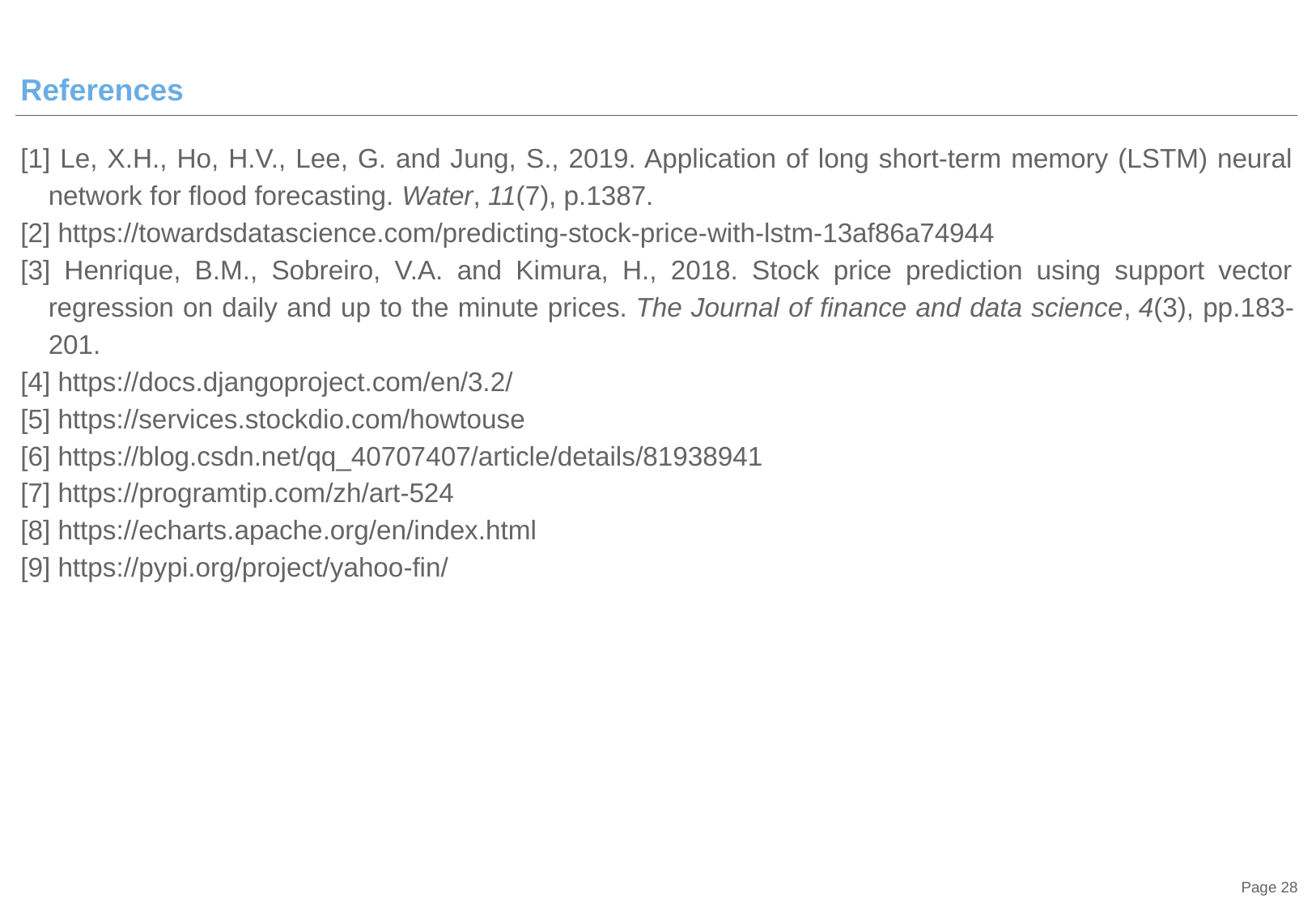

# References
[1] Le, X.H., Ho, H.V., Lee, G. and Jung, S., 2019. Application of long short-term memory (LSTM) neural network for flood forecasting. Water, 11(7), p.1387.
[2] https://towardsdatascience.com/predicting-stock-price-with-lstm-13af86a74944
[3] Henrique, B.M., Sobreiro, V.A. and Kimura, H., 2018. Stock price prediction using support vector regression on daily and up to the minute prices. The Journal of finance and data science, 4(3), pp.183-201.
[4] https://docs.djangoproject.com/en/3.2/
[5] https://services.stockdio.com/howtouse
[6] https://blog.csdn.net/qq_40707407/article/details/81938941
[7] https://programtip.com/zh/art-524
[8] https://echarts.apache.org/en/index.html
[9] https://pypi.org/project/yahoo-fin/